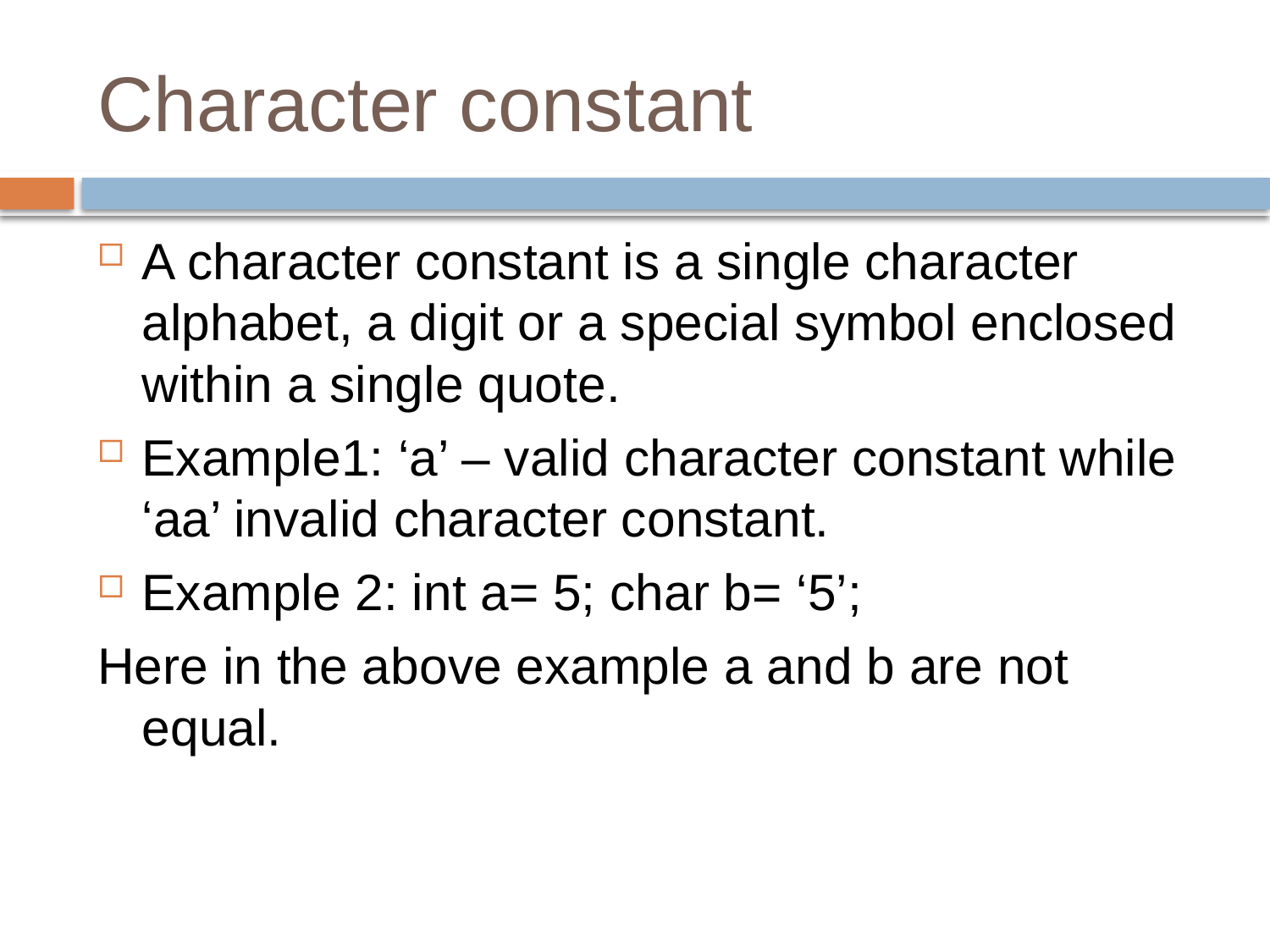

# Character constant
A character constant is a single character alphabet, a digit or a special symbol enclosed within a single quote.
Example1: ‘a’ – valid character constant while ‘aa’ invalid character constant.
Example 2: int a= 5; char b= ‘5’;
Here in the above example a and b are not equal.